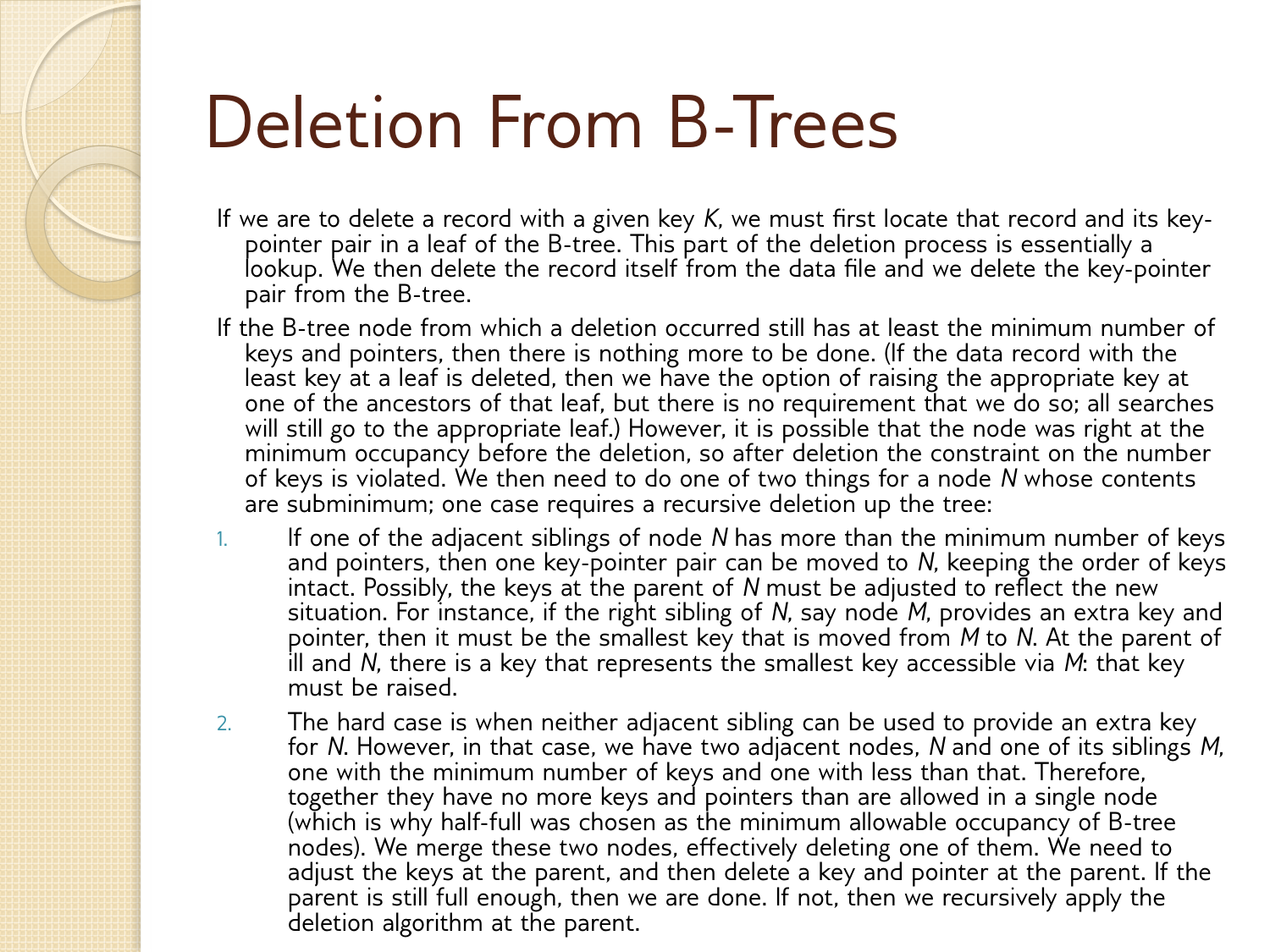

# Deletion From B-Trees
If we are to delete a record with a given key K, we must first locate that record and its key-pointer pair in a leaf of the B-tree. This part of the deletion process is essentially a lookup. We then delete the record itself from the data file and we delete the key-pointer pair from the B-tree.
If the B-tree node from which a deletion occurred still has at least the minimum number of keys and pointers, then there is nothing more to be done. (If the data record with the least key at a leaf is deleted, then we have the option of raising the appropriate key at one of the ancestors of that leaf, but there is no requirement that we do so; all searches will still go to the appropriate leaf.) However, it is possible that the node was right at the minimum occupancy before the deletion, so after deletion the constraint on the number of keys is violated. We then need to do one of two things for a node N whose contents are subminimum; one case requires a recursive deletion up the tree:
If one of the adjacent siblings of node N has more than the minimum number of keys and pointers, then one key-pointer pair can be moved to N, keeping the order of keys intact. Possibly, the keys at the parent of N must be adjusted to reflect the new situation. For instance, if the right sibling of N, say node M, provides an extra key and pointer, then it must be the smallest key that is moved from M to N. At the parent of ill and N, there is a key that represents the smallest key accessible via M: that key must be raised.
The hard case is when neither adjacent sibling can be used to provide an extra key for N. However, in that case, we have two adjacent nodes, N and one of its siblings M, one with the minimum number of keys and one with less than that. Therefore, together they have no more keys and pointers than are allowed in a single node (which is why half-full was chosen as the minimum allowable occupancy of B-tree nodes). We merge these two nodes, effectively deleting one of them. We need to adjust the keys at the parent, and then delete a key and pointer at the parent. If the parent is still full enough, then we are done. If not, then we recursively apply the deletion algorithm at the parent.